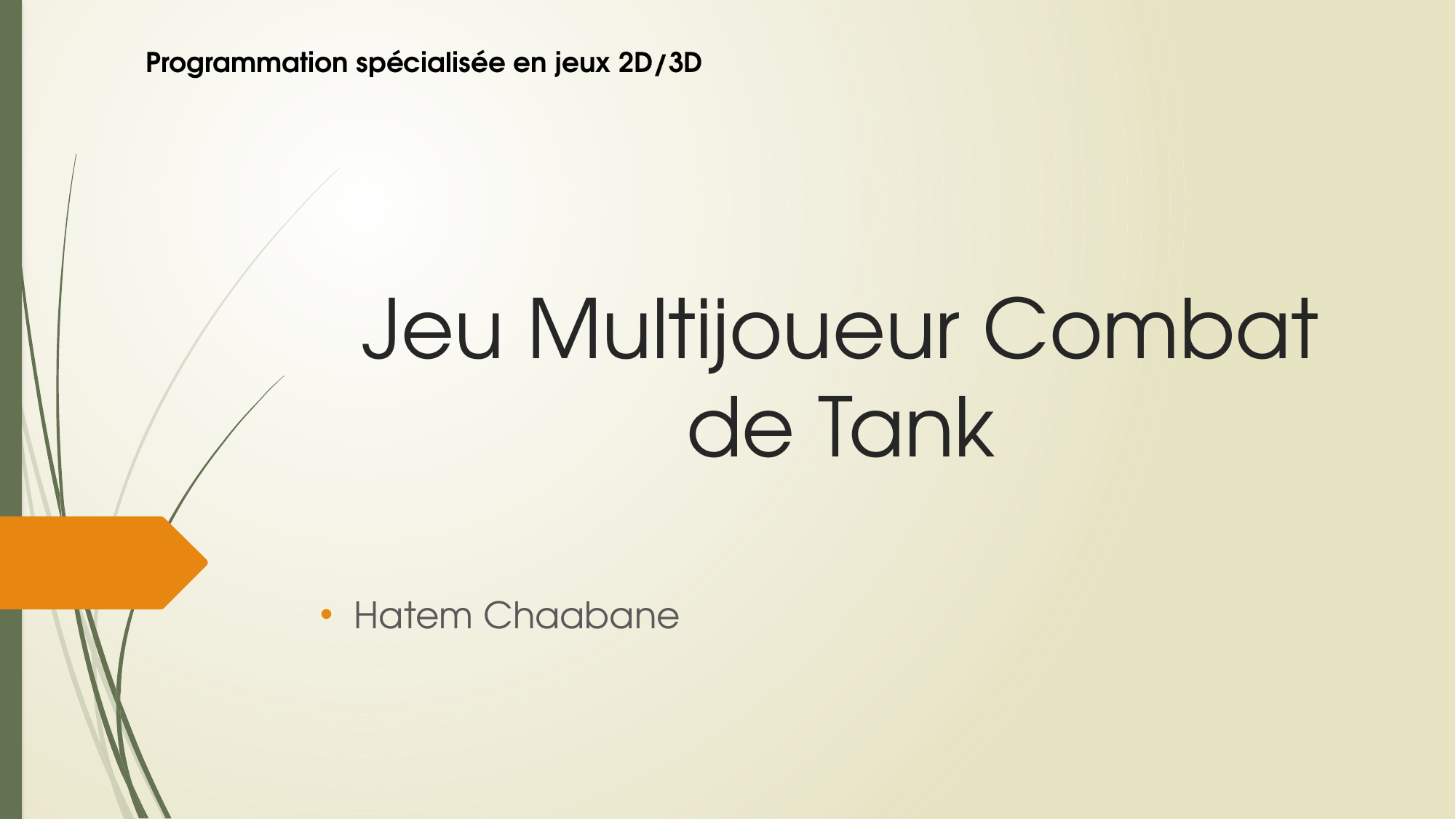

Programmation spécialisée en jeux 2D/3D
# Jeu Multijoueur Combat de Tank
Hatem Chaabane